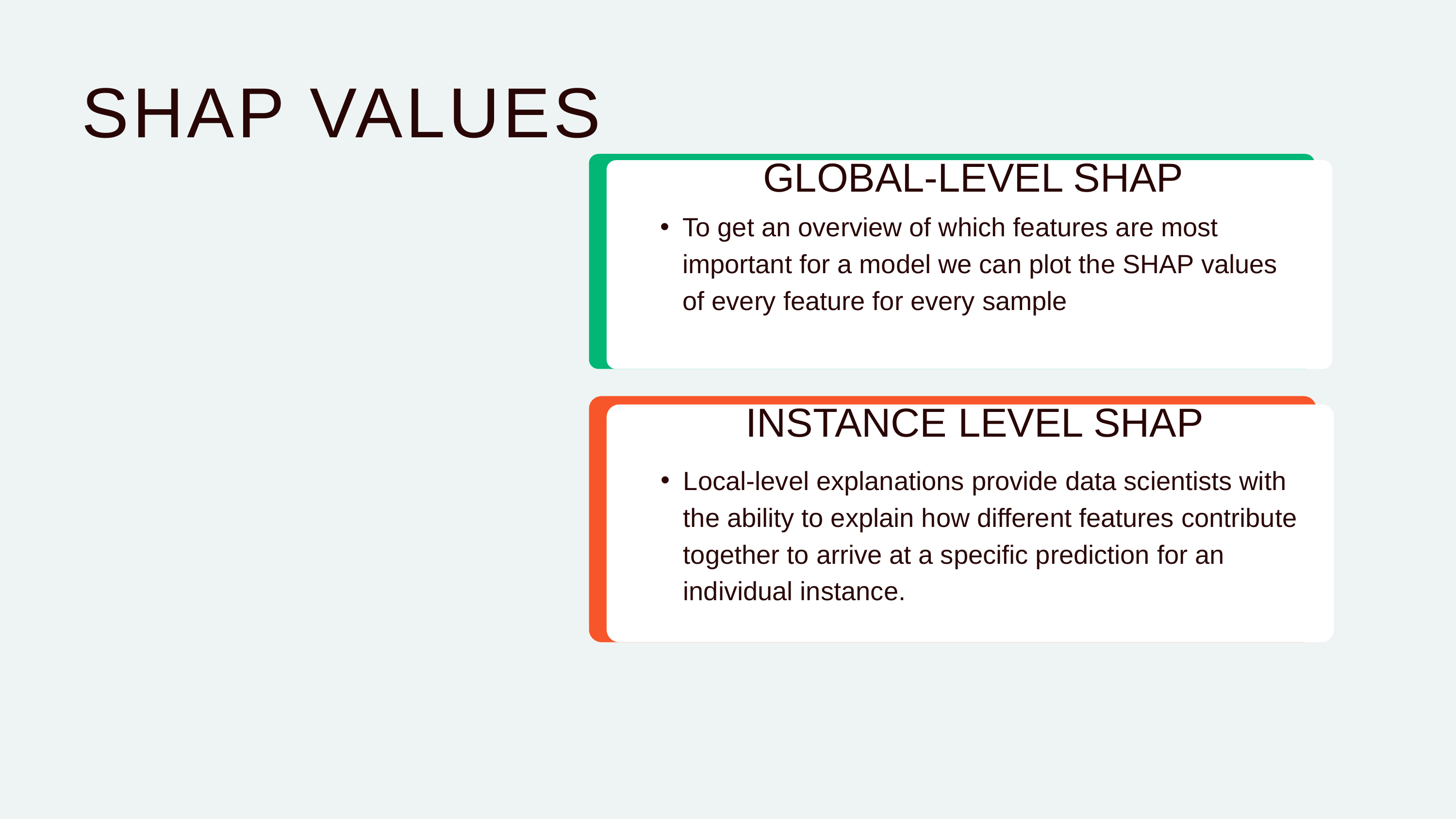

SHAP VALUES

GLOBAL-LEVEL SHAP

To get an overview of which features are most important for a model we can plot the SHAP values of every feature for every sample

INSTANCE LEVEL SHAP
Local-level explanations provide data scientists with the ability to explain how different features contribute together to arrive at a specific prediction for an individual instance.